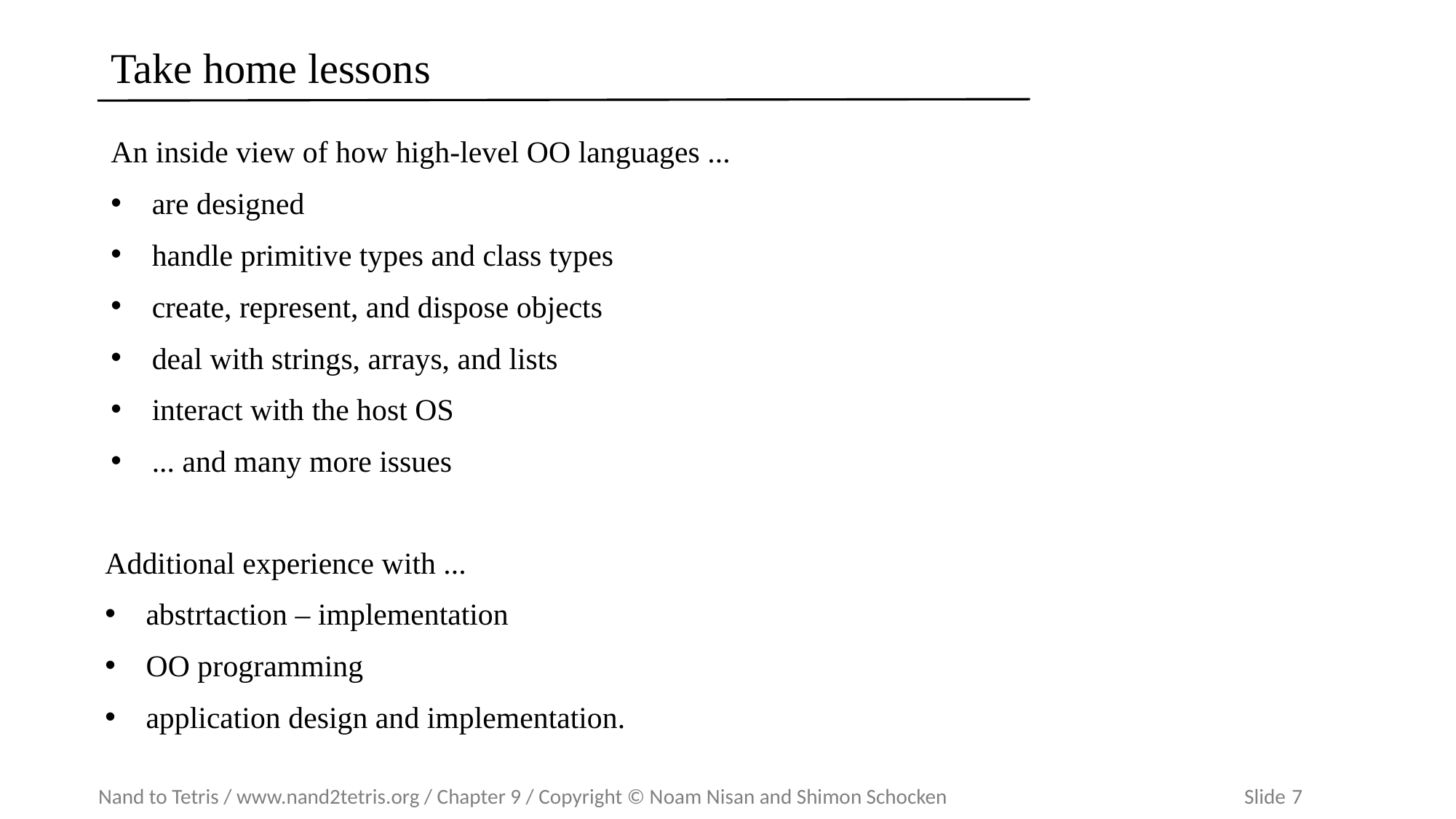

# Take home lessons
An inside view of how high-level OO languages ...
are designed
handle primitive types and class types
create, represent, and dispose objects
deal with strings, arrays, and lists
interact with the host OS
... and many more issues
Additional experience with ...
abstrtaction – implementation
OO programming
application design and implementation.